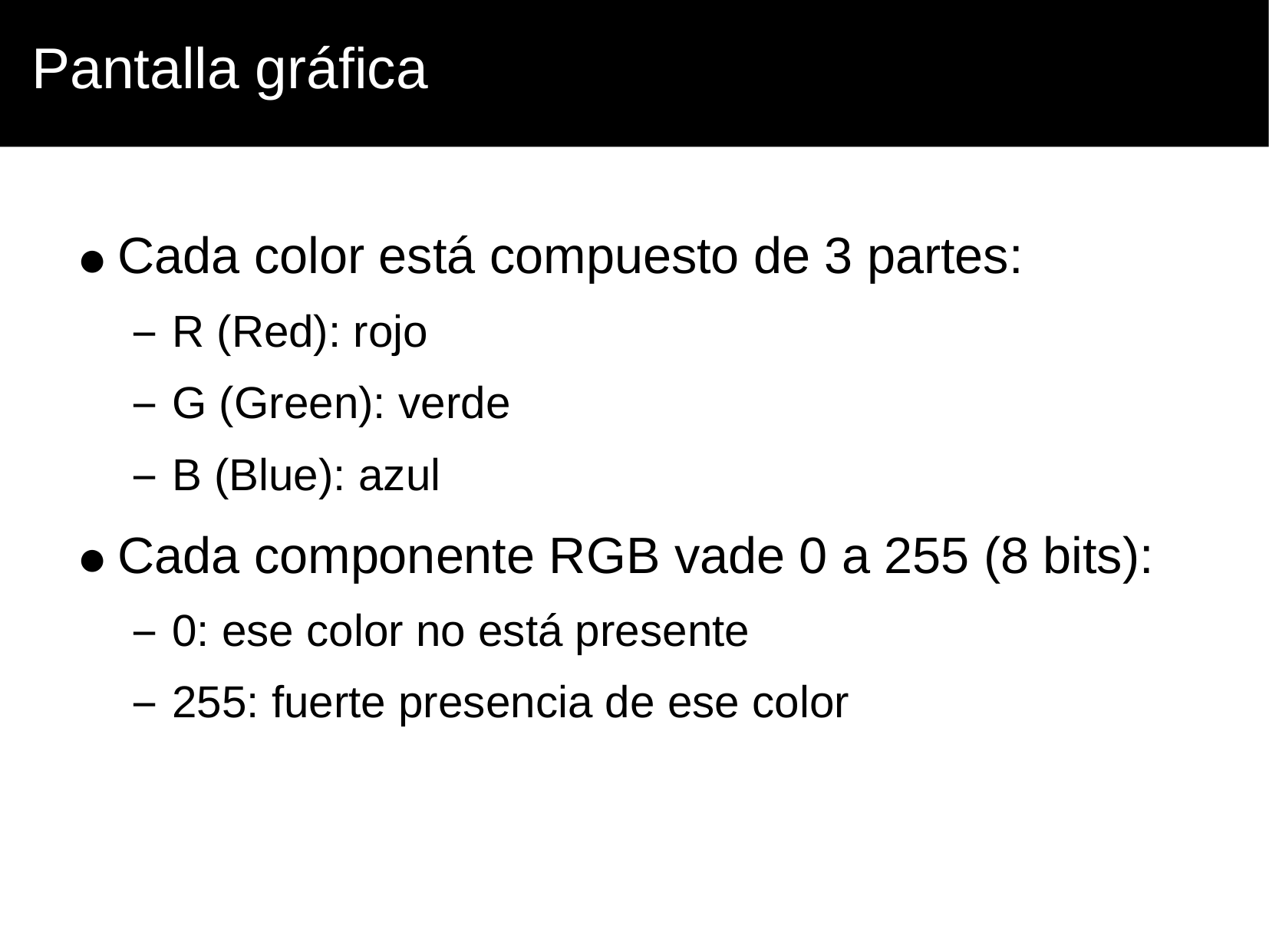

Pantalla gráfica
Cada color está compuesto de 3 partes:
R (Red): rojo
G (Green): verde
B (Blue): azul
Cada componente RGB vade 0 a 255 (8 bits):
0: ese color no está presente
255: fuerte presencia de ese color